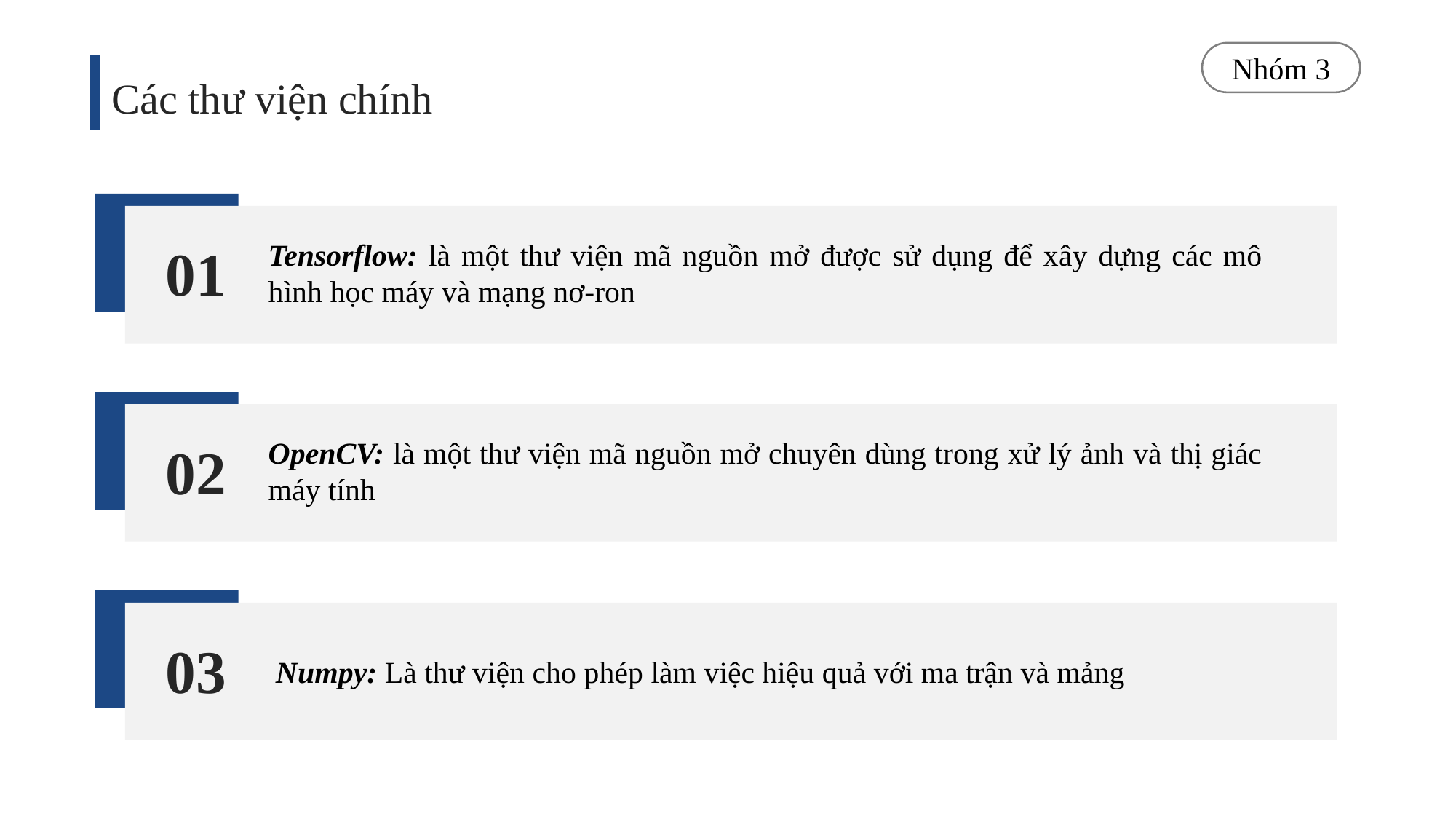

Nhóm 3
Các thư viện chính

01
Tensorflow: là một thư viện mã nguồn mở được sử dụng để xây dựng các mô hình học máy và mạng nơ-ron

02
OpenCV: là một thư viện mã nguồn mở chuyên dùng trong xử lý ảnh và thị giác máy tính

03
Numpy: Là thư viện cho phép làm việc hiệu quả với ma trận và mảng